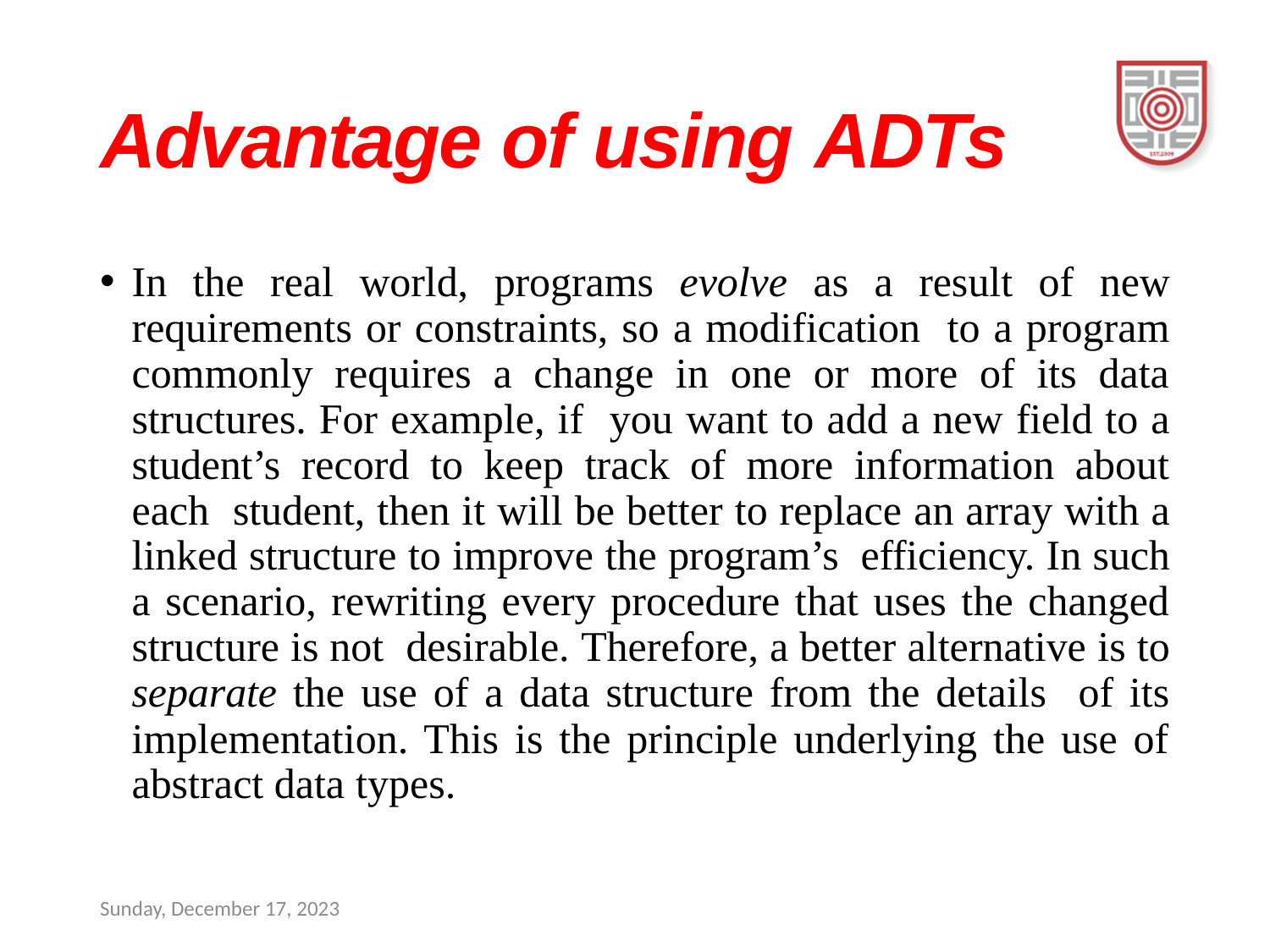

# Advantage of using ADTs
In the real world, programs evolve as a result of new requirements or constraints, so a modification  to a program commonly requires a change in one or more of its data structures. For example, if  you want to add a new field to a student’s record to keep track of more information about each  student, then it will be better to replace an array with a linked structure to improve the program’s  efficiency. In such a scenario, rewriting every procedure that uses the changed structure is not  desirable. Therefore, a better alternative is to separate the use of a data structure from the details  of its implementation. This is the principle underlying the use of abstract data types.

Sunday, December 17, 2023